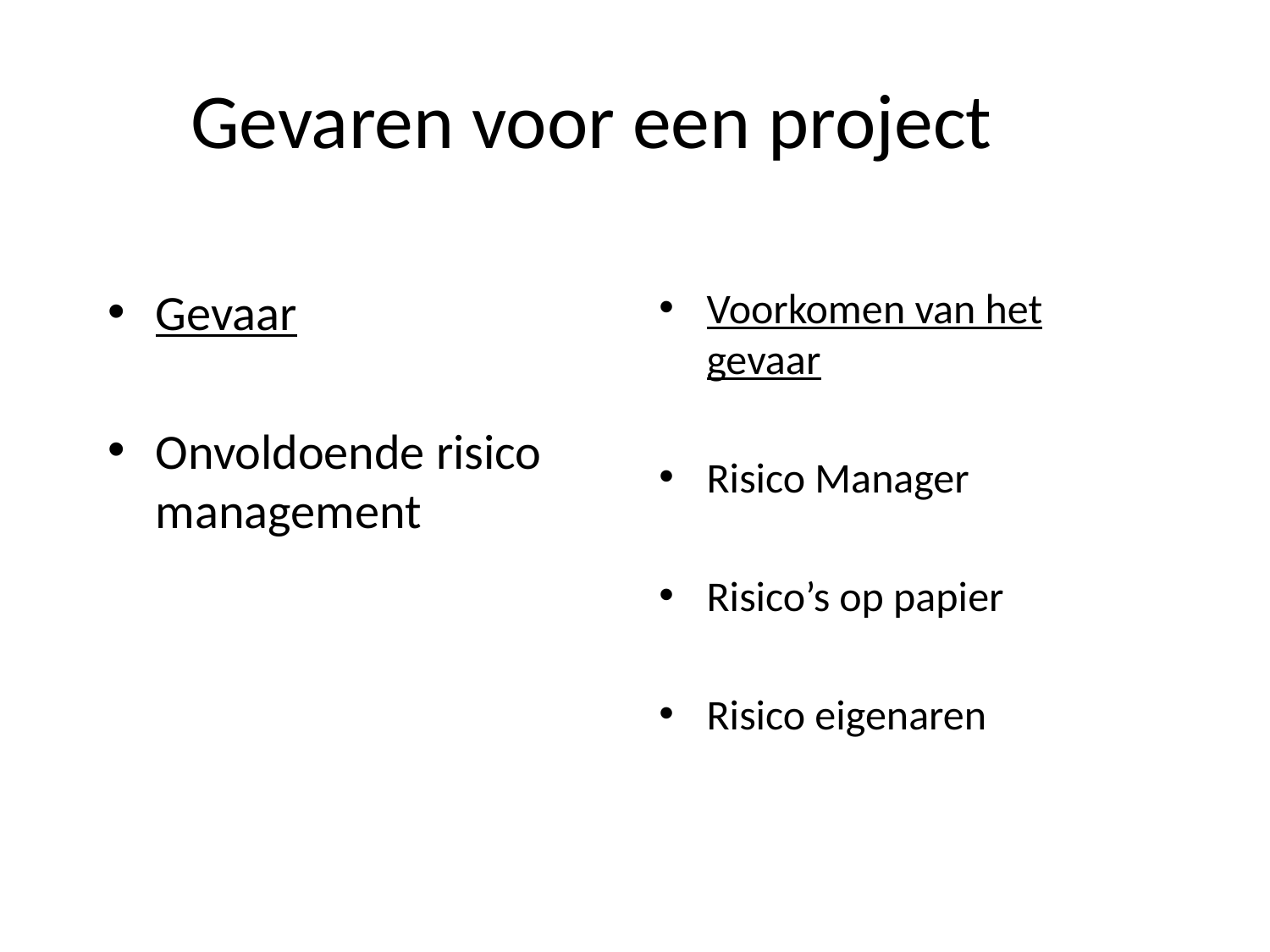

# Gevaren voor een project
Gevaar

Onvoldoende risico management

Voorkomen van het gevaar

Risico Manager

Risico’s op papier

Risico eigenaren